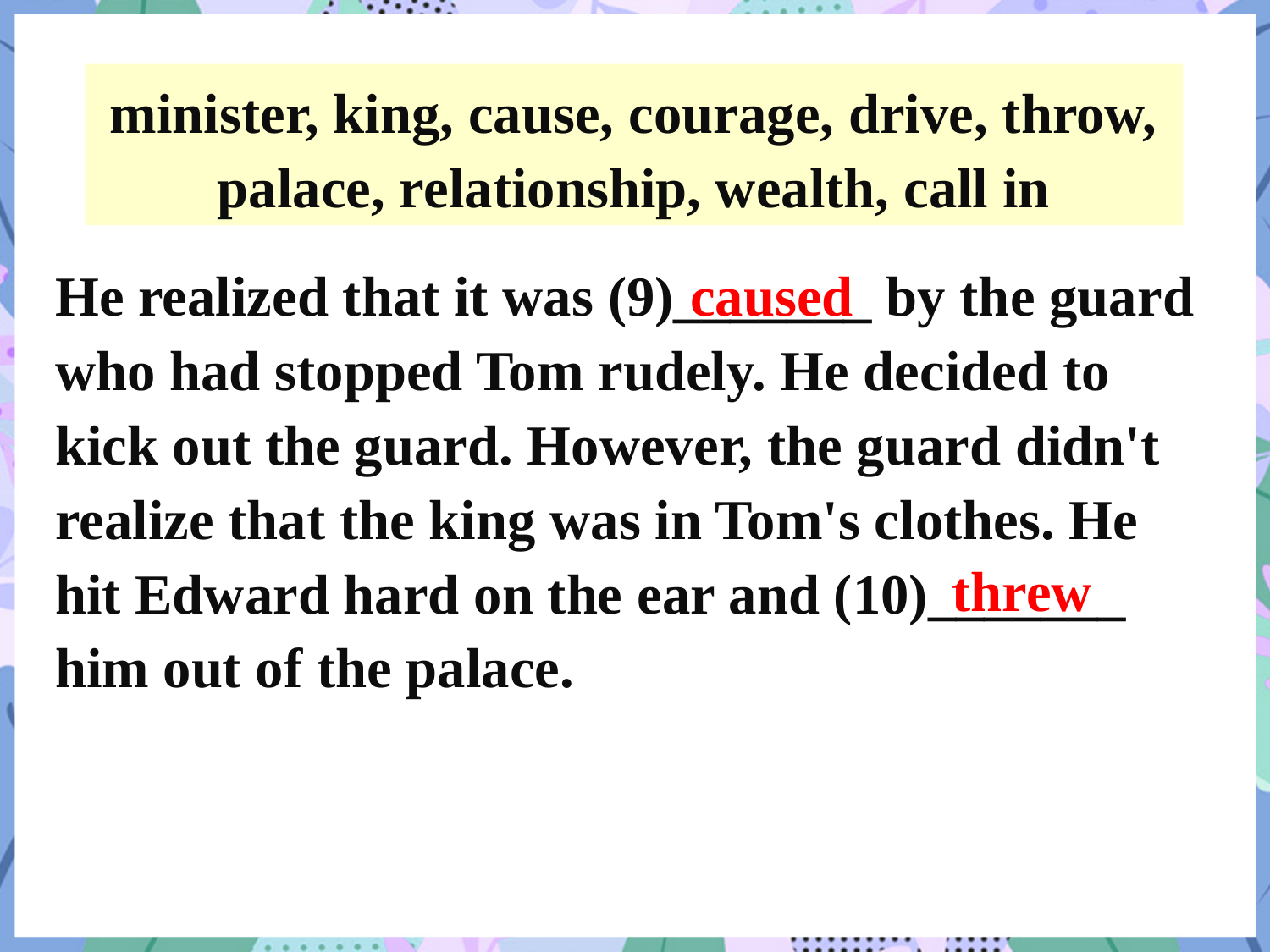

minister, king, cause, courage, drive, throw, palace, relationship, wealth, call in
He realized that it was (9)_______ by the guard who had stopped Tom rudely. He decided to kick out the guard. However, the guard didn't realize that the king was in Tom's clothes. He hit Edward hard on the ear and (10)_______ him out of the palace.
caused
threw